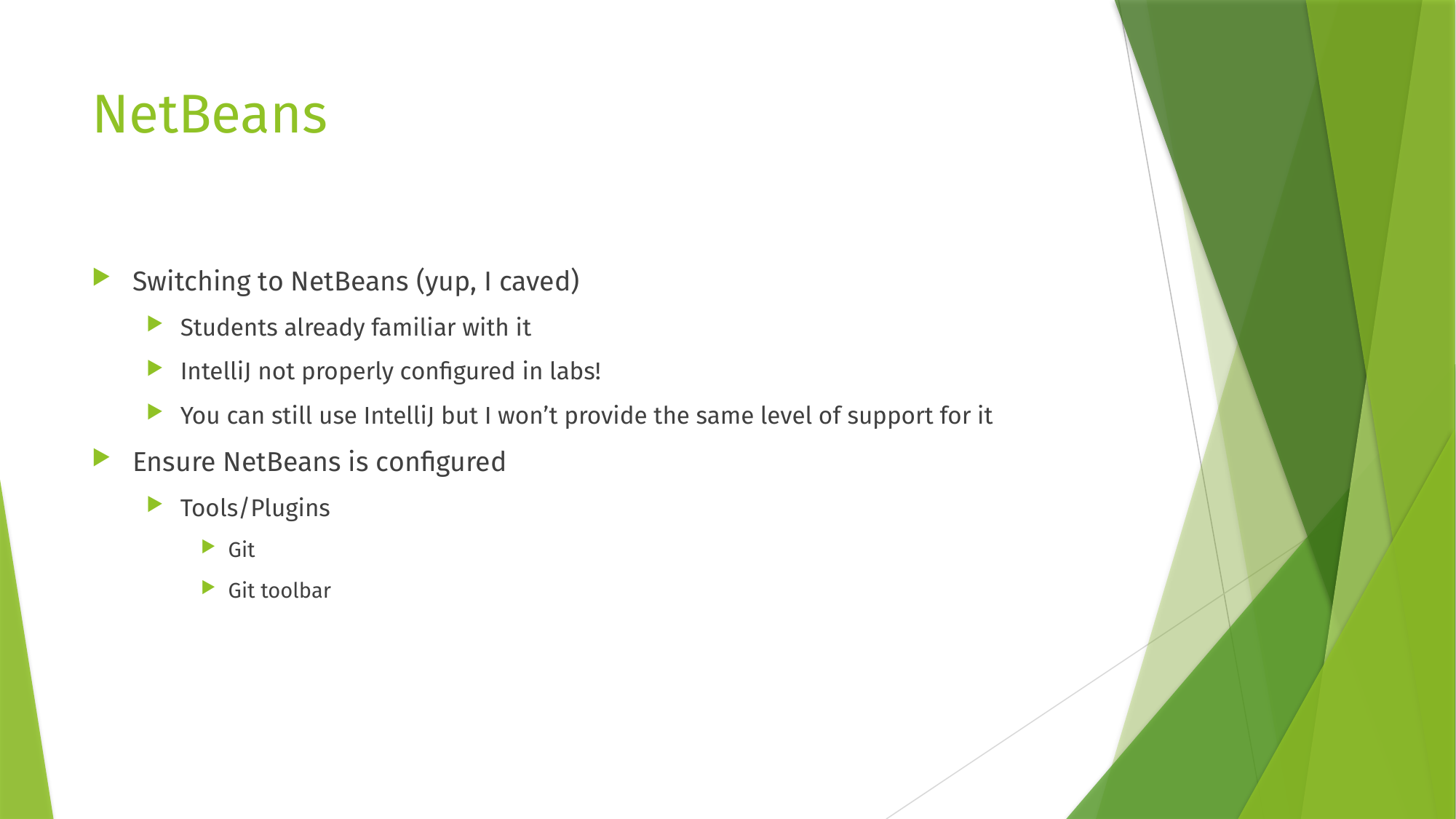

# NetBeans
Switching to NetBeans (yup, I caved)
Students already familiar with it
IntelliJ not properly configured in labs!
You can still use IntelliJ but I won’t provide the same level of support for it
Ensure NetBeans is configured
Tools/Plugins
Git
Git toolbar